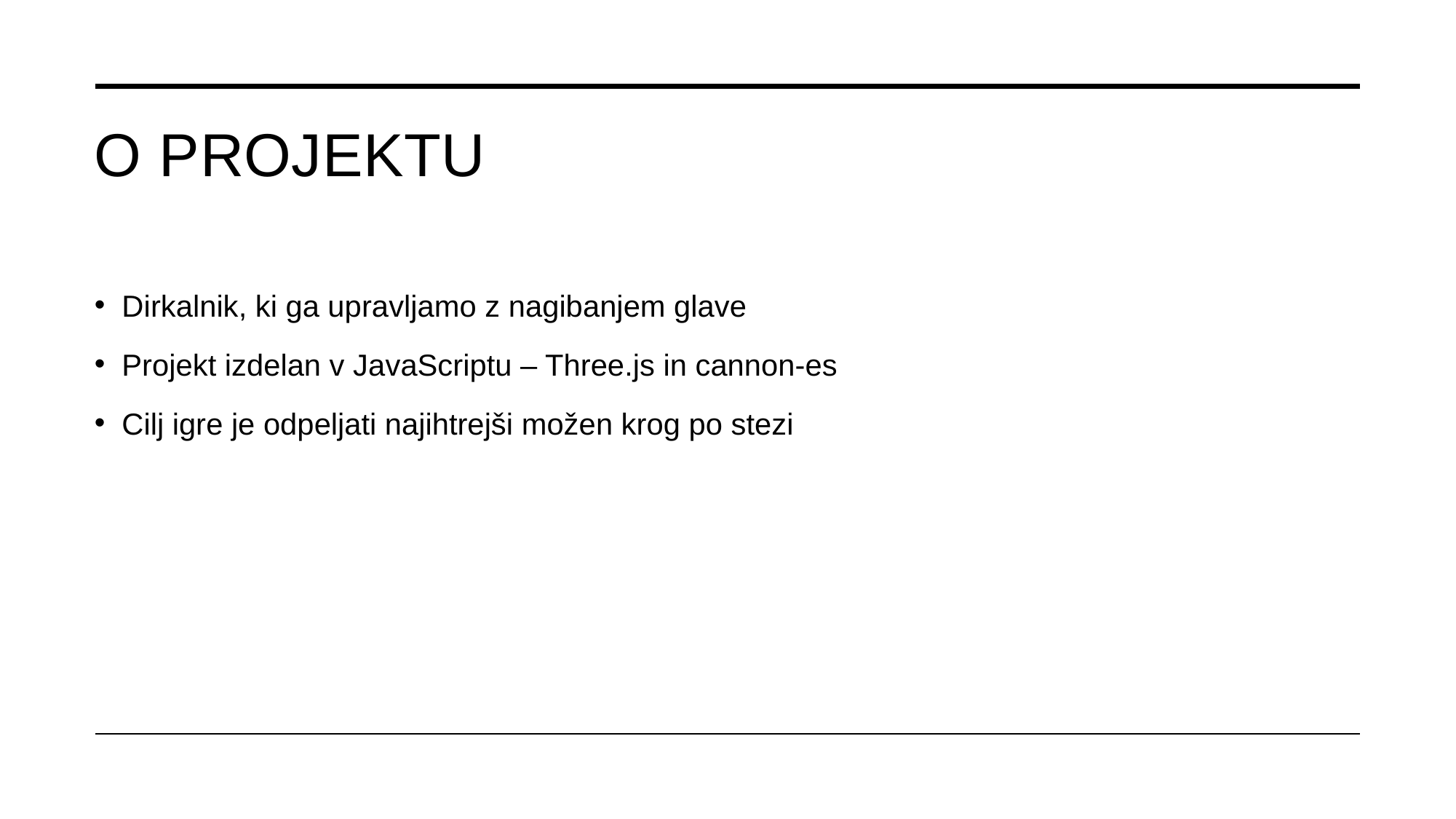

# O projektu
Dirkalnik, ki ga upravljamo z nagibanjem glave
Projekt izdelan v JavaScriptu – Three.js in cannon-es
Cilj igre je odpeljati najihtrejši možen krog po stezi